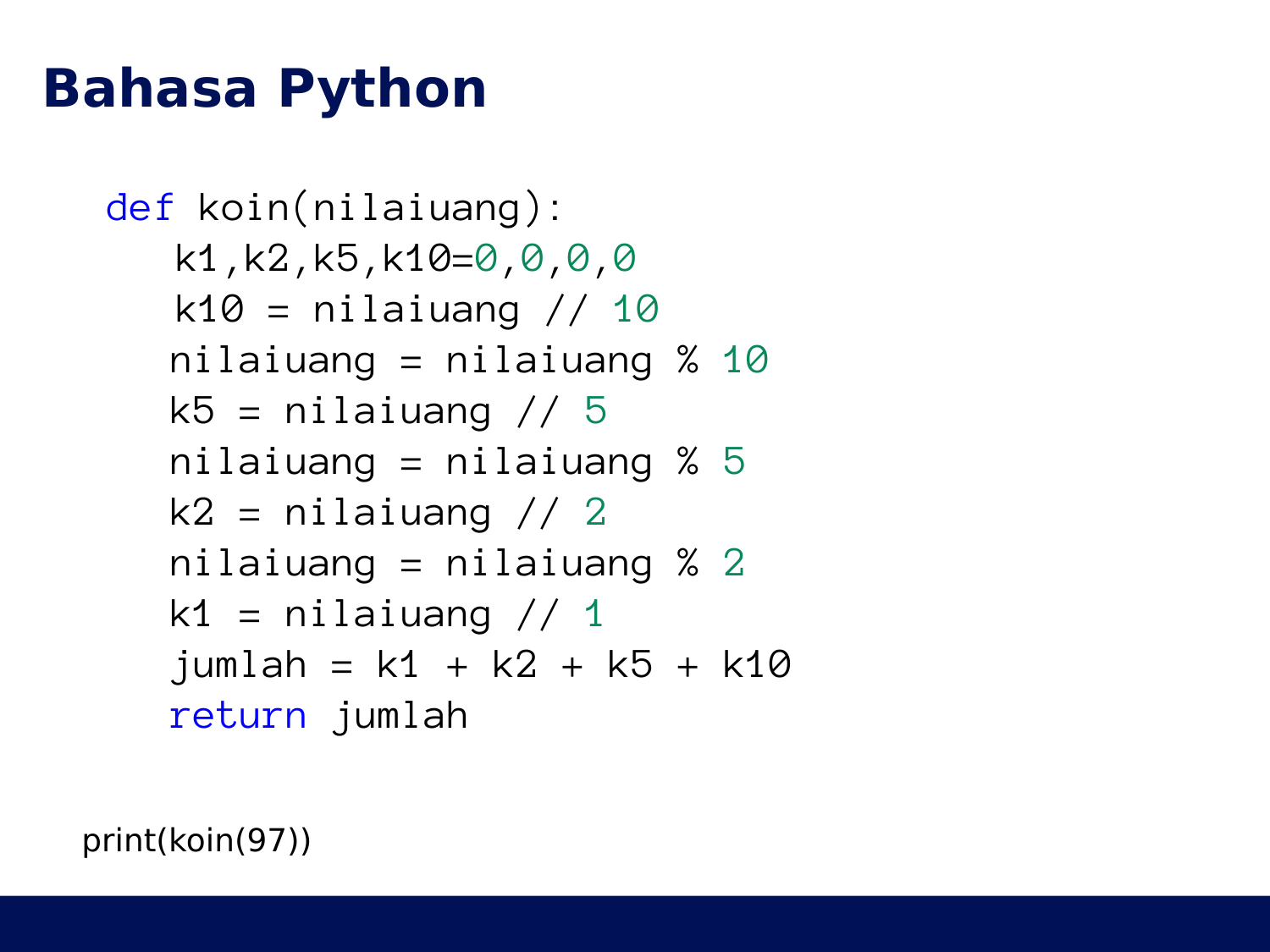

# Bahasa Python
def koin(nilaiuang):
   k1,k2,k5,k10=0,0,0,0
   k10 = nilaiuang // 10
nilaiuang = nilaiuang % 10
k5 = nilaiuang // 5
nilaiuang = nilaiuang % 5
k2 = nilaiuang // 2
nilaiuang = nilaiuang % 2
k1 = nilaiuang // 1
jumlah = k1 + k2 + k5 + k10
return jumlah
print(koin(97))